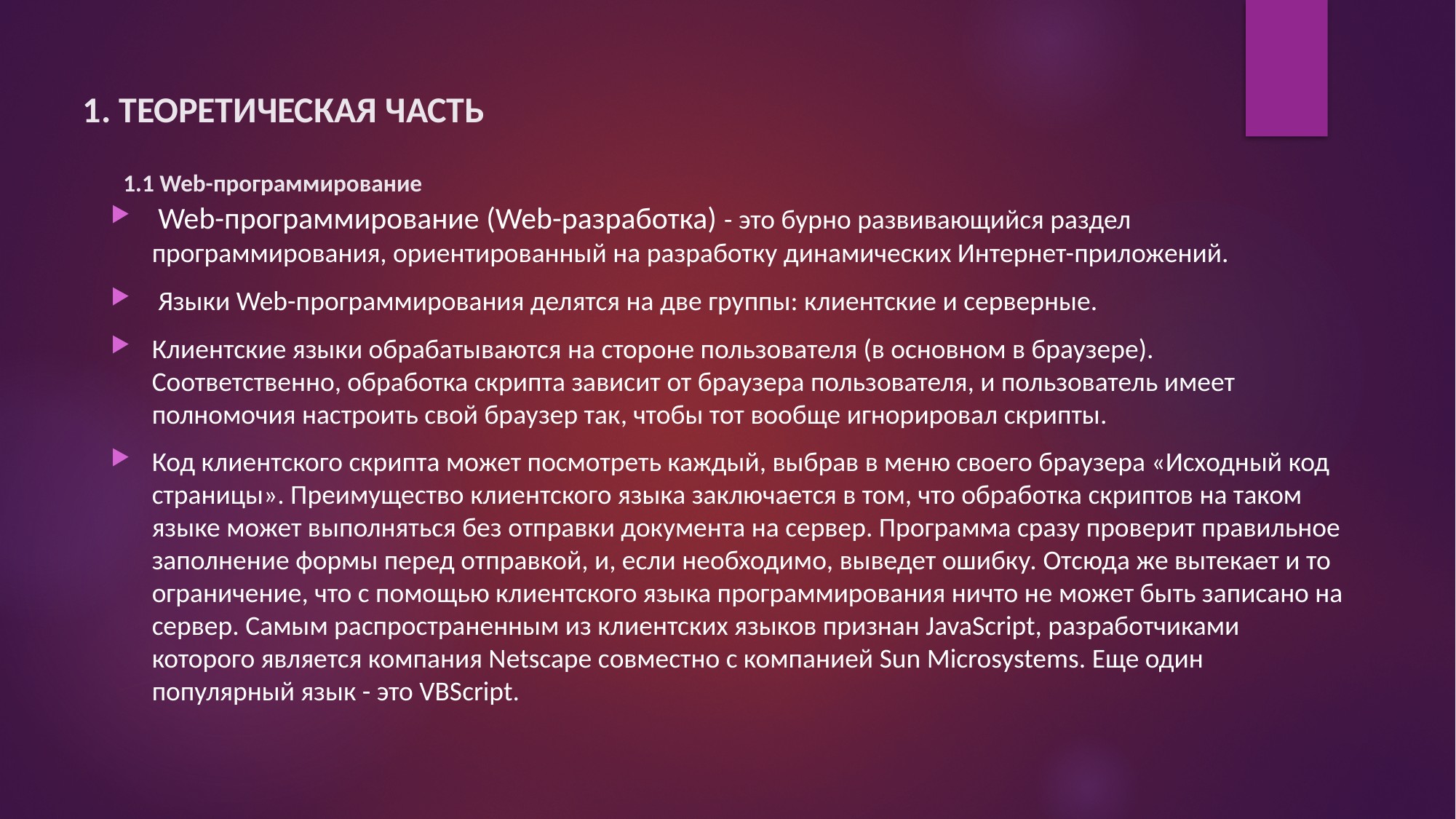

# 1. ТЕОРЕТИЧЕСКАЯ ЧАСТЬ 1.1 Web-программирование
 Web-программирование (Web-разработка) - это бурно развивающийся раздел программирования, ориентированный на разработку динамических Интернет-приложений.
 Языки Web-программирования делятся на две группы: клиентские и серверные.
Клиентские языки обрабатываются на стороне пользователя (в основном в браузере). Соответственно, обработка скрипта зависит от браузера пользователя, и пользователь имеет полномочия настроить свой браузер так, чтобы тот вообще игнорировал скрипты.
Код клиентского скрипта может посмотреть каждый, выбрав в меню своего браузера «Исходный код страницы». Преимущество клиентского языка заключается в том, что обработка скриптов на таком языке может выполняться без отправки документа на сервер. Программа сразу проверит правильное заполнение формы перед отправкой, и, если необходимо, выведет ошибку. Отсюда же вытекает и то ограничение, что с помощью клиентского языка программирования ничто не может быть записано на сервер. Самым распространенным из клиентских языков признан JavaScript, разработчиками которого является компания Netscape совместно с компанией Sun Microsystems. Еще один популярный язык - это VBScript.